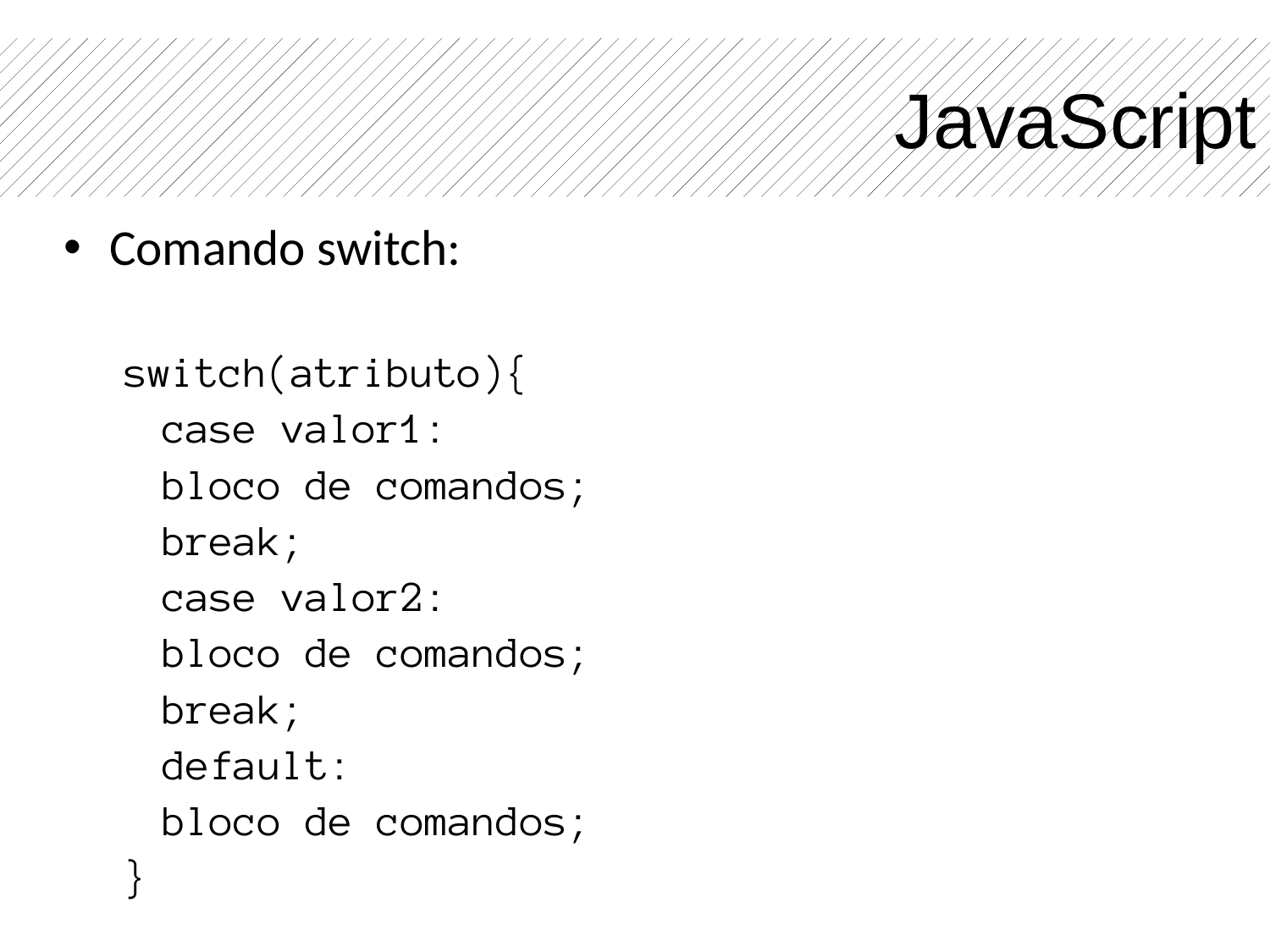

# JavaScript
Comando switch:

switch(atributo){
	case valor1:
			bloco de comandos;
			break;
	case valor2:
			bloco de comandos;
			break;
	default:
			bloco de comandos;
}